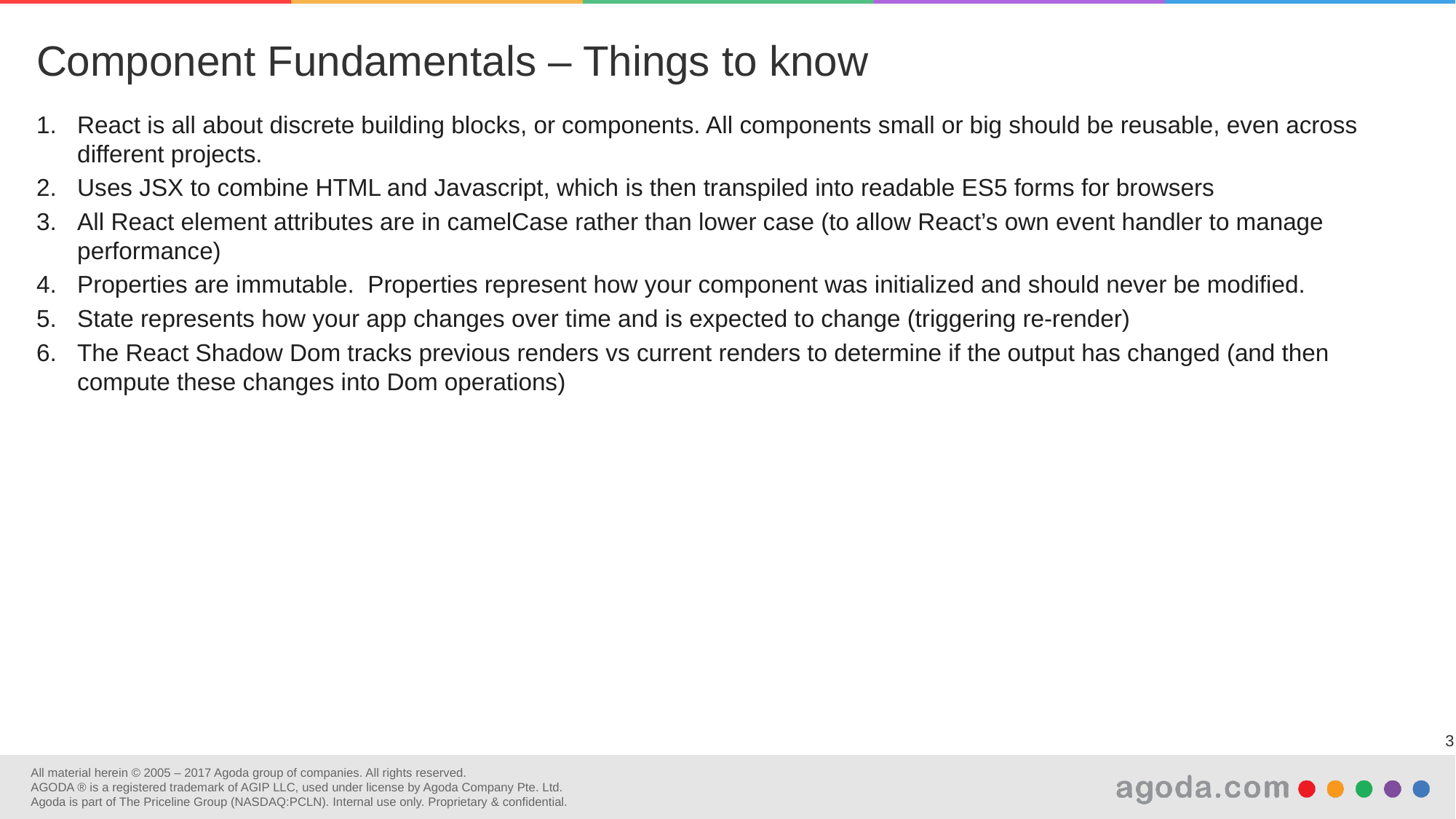

Component Fundamentals – Things to know
React is all about discrete building blocks, or components. All components small or big should be reusable, even across different projects.
Uses JSX to combine HTML and Javascript, which is then transpiled into readable ES5 forms for browsers
All React element attributes are in camelCase rather than lower case (to allow React’s own event handler to manage performance)
Properties are immutable.  Properties represent how your component was initialized and should never be modified.
State represents how your app changes over time and is expected to change (triggering re-render)
The React Shadow Dom tracks previous renders vs current renders to determine if the output has changed (and then compute these changes into Dom operations)